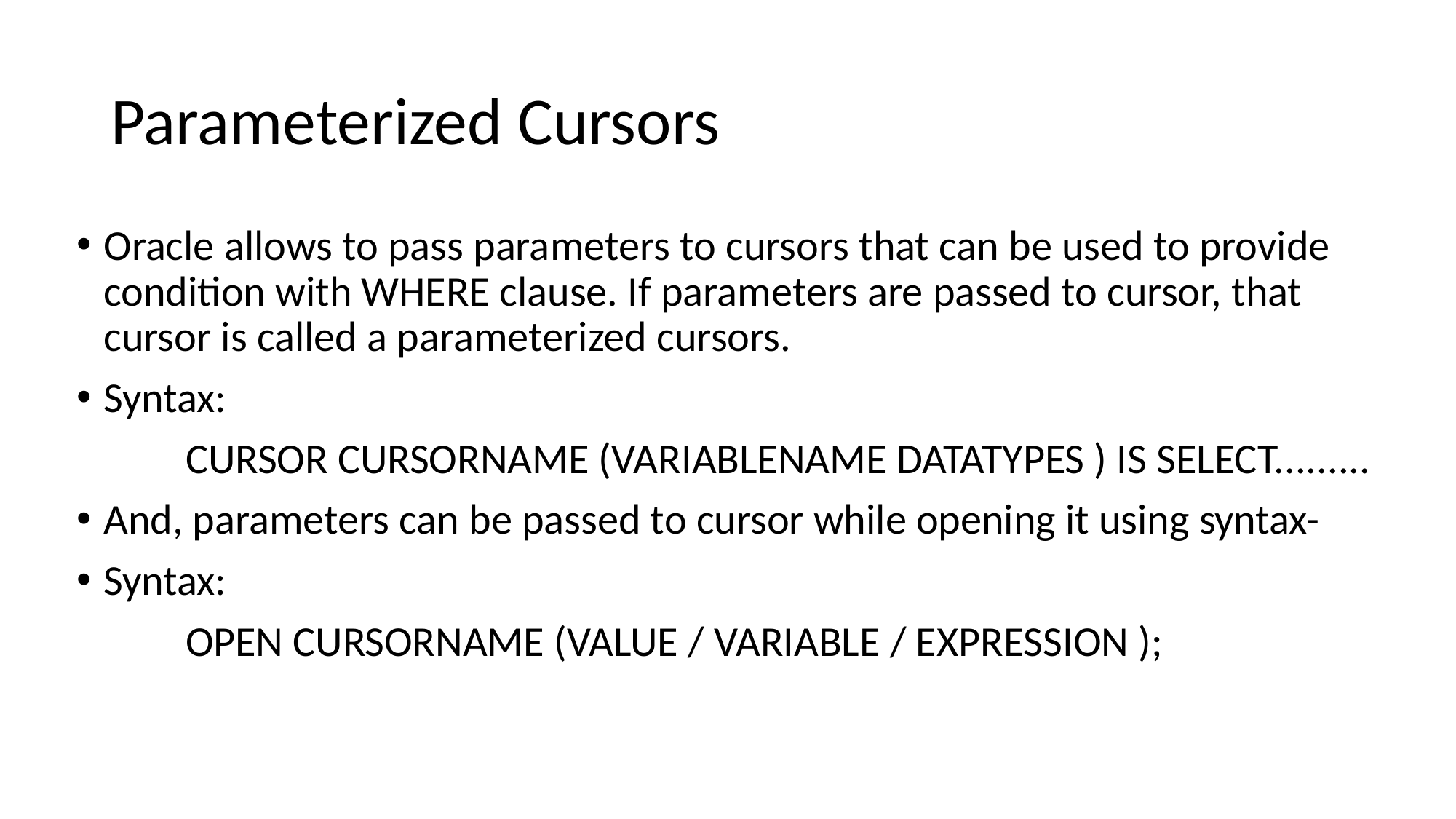

# Parameterized Cursors
Oracle allows to pass parameters to cursors that can be used to provide condition with WHERE clause. If parameters are passed to cursor, that cursor is called a parameterized cursors.
Syntax:
	CURSOR CURSORNAME (VARIABLENAME DATATYPES ) IS SELECT.........
And, parameters can be passed to cursor while opening it using syntax-
Syntax:
	OPEN CURSORNAME (VALUE / VARIABLE / EXPRESSION );